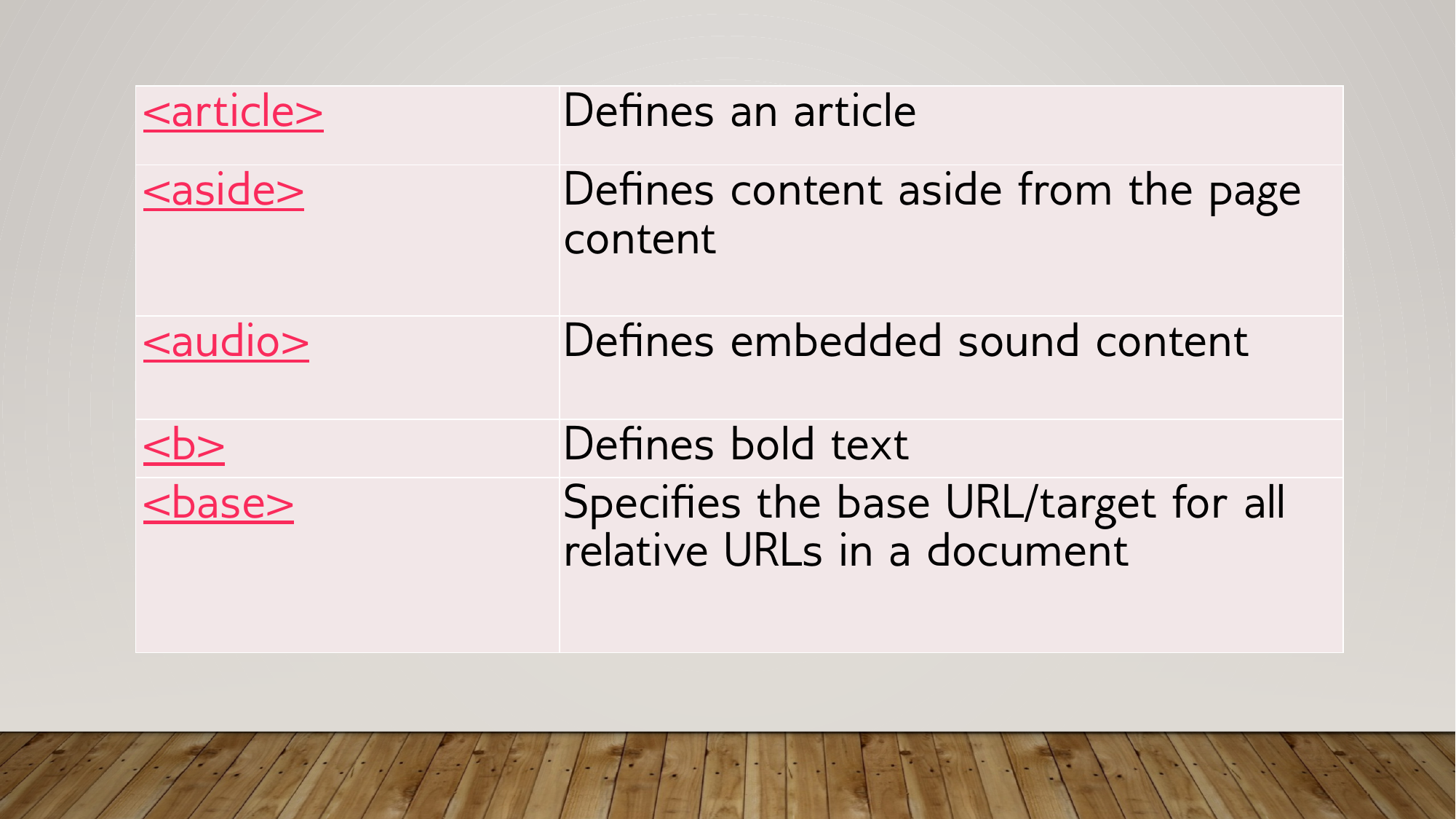

| <article> | Defines an article |
| --- | --- |
| <aside> | Defines content aside from the page content |
| <audio> | Defines embedded sound content |
| <b> | Defines bold text |
| <base> | Specifies the base URL/target for all relative URLs in a document |
#